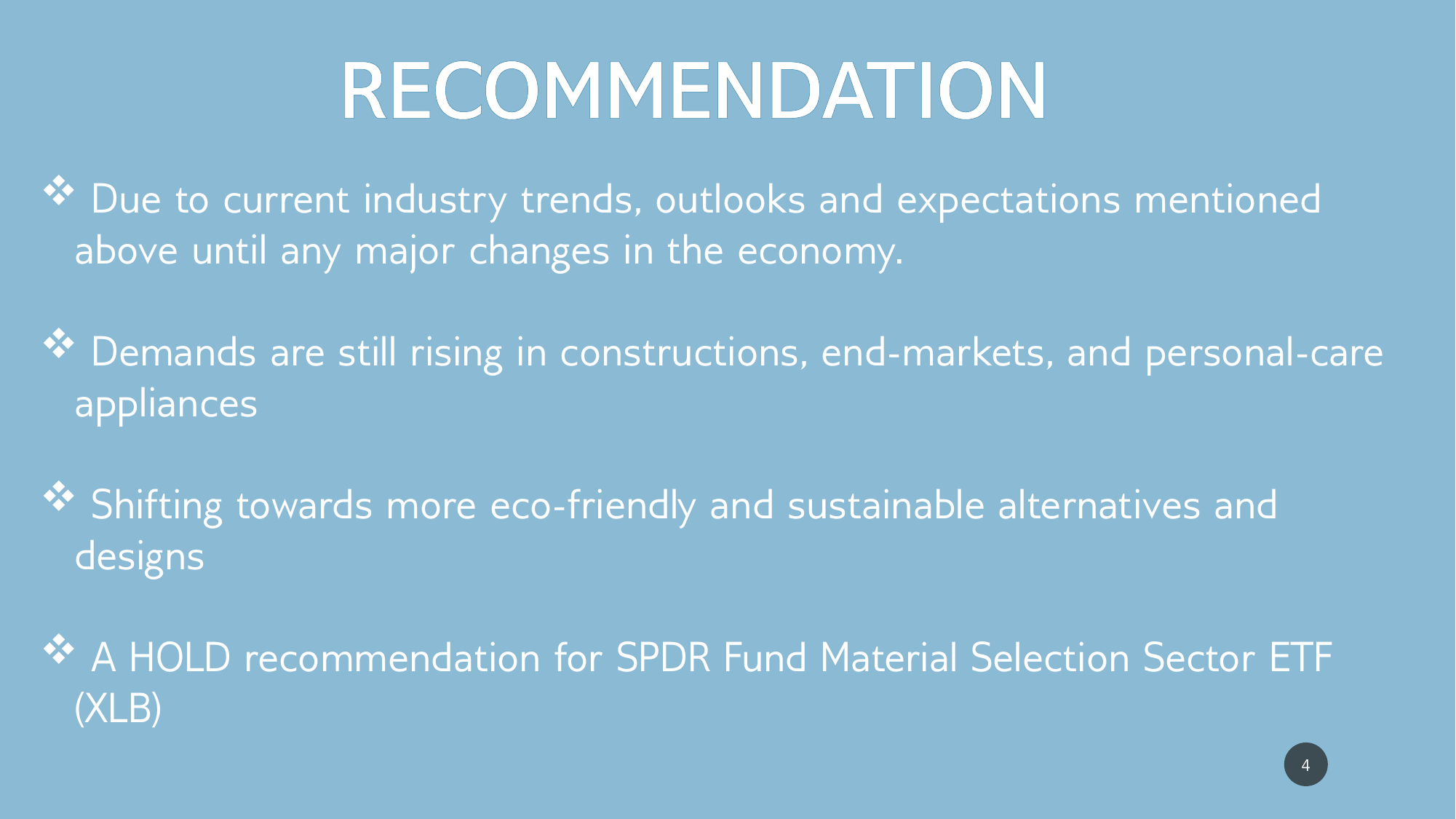

RECOMMENDATION

 Due to current industry trends, outlooks and expectations mentioned above until any major changes in the economy.

 Demands are still rising in constructions, end-markets, and personal-care appliances

 Shifting towards more eco-friendly and sustainable alternatives and designs

 A HOLD recommendation for SPDR Fund Material Selection Sector ETF (XLB)
4